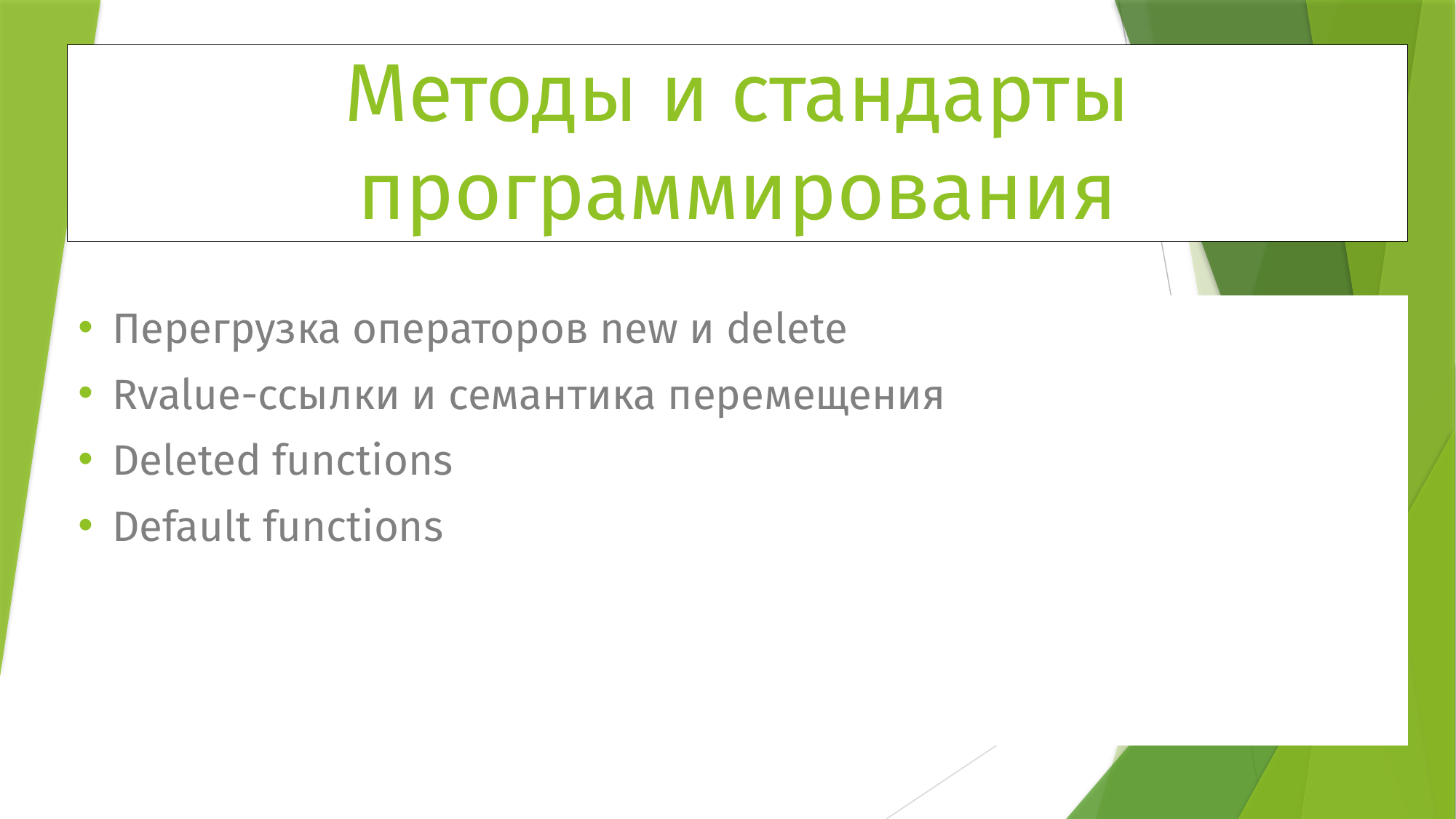

# Методы и стандарты программирования
Перегрузка операторов new и delete
Rvalue-ссылки и семантика перемещения
Deleted functions
Default functions